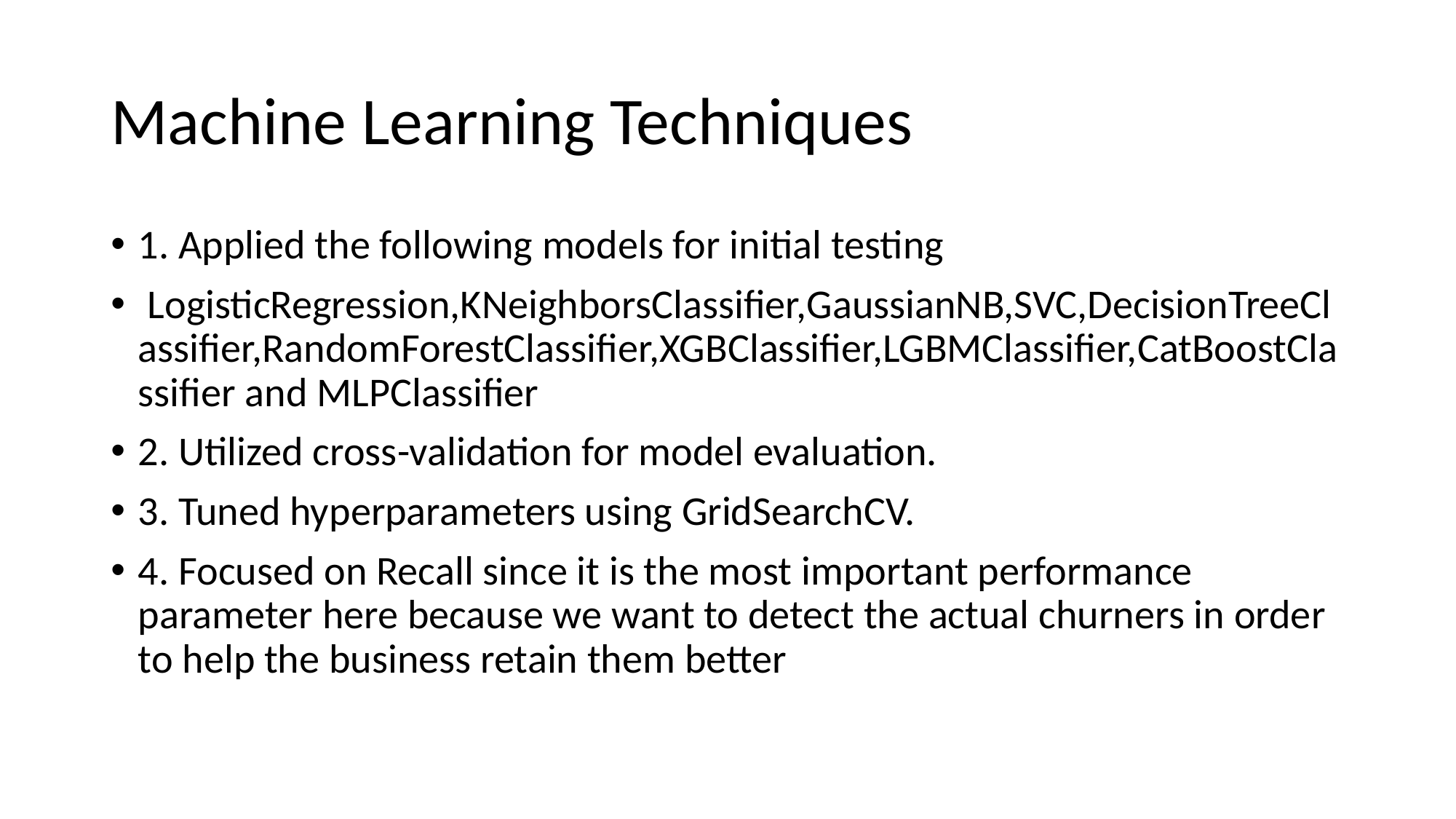

# Machine Learning Techniques
1. Applied the following models for initial testing
 LogisticRegression,KNeighborsClassifier,GaussianNB,SVC,DecisionTreeClassifier,RandomForestClassifier,XGBClassifier,LGBMClassifier,CatBoostClassifier and MLPClassifier
2. Utilized cross-validation for model evaluation.
3. Tuned hyperparameters using GridSearchCV.
4. Focused on Recall since it is the most important performance parameter here because we want to detect the actual churners in order to help the business retain them better